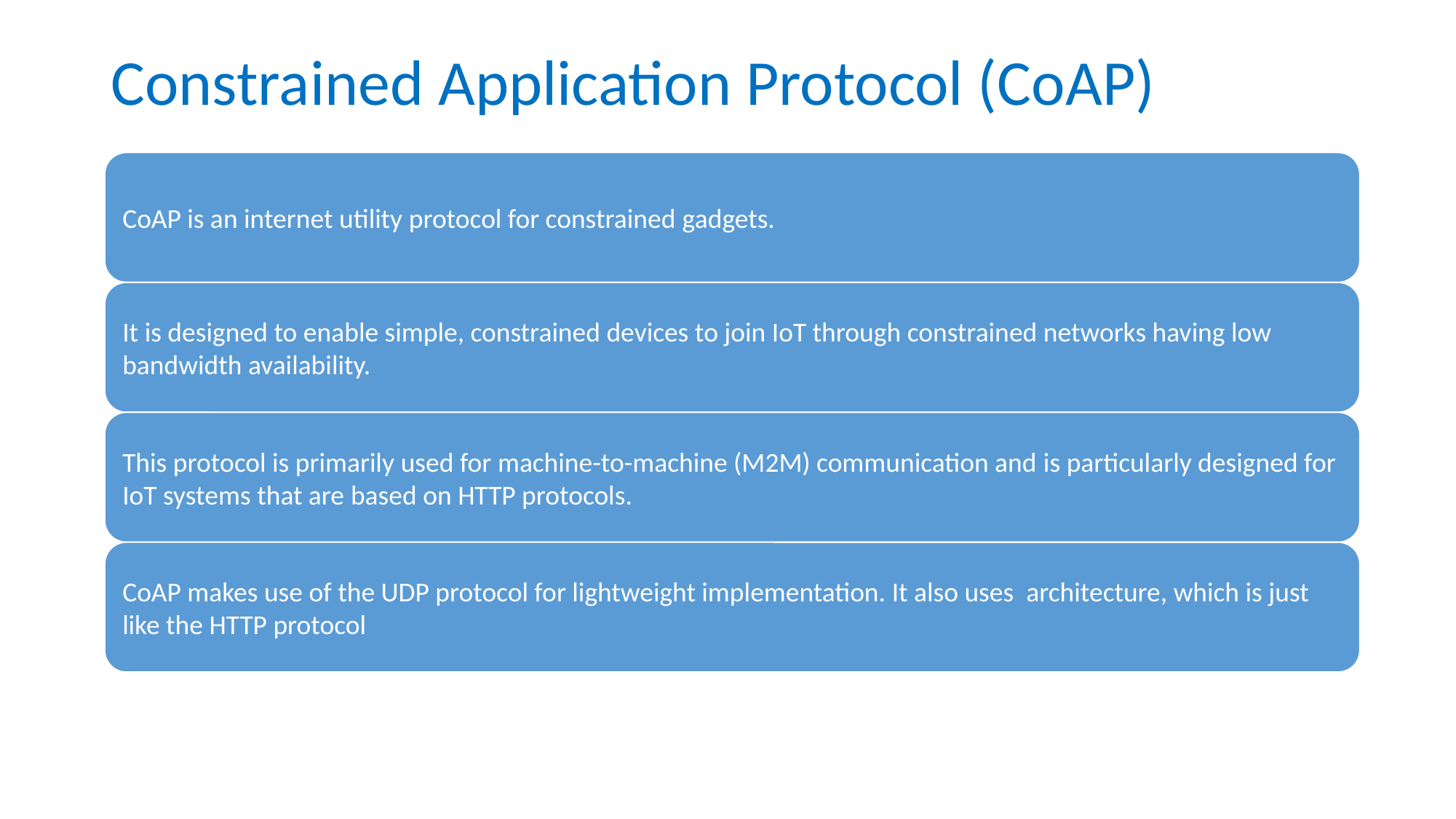

# Constrained Application Protocol (CoAP)
CoAP is an internet utility protocol for constrained gadgets.
It is designed to enable simple, constrained devices to join IoT through constrained networks having low bandwidth availability.
This protocol is primarily used for machine-to-machine (M2M) communication and is particularly designed for IoT systems that are based on HTTP protocols.
CoAP makes use of the UDP protocol for lightweight implementation. It also uses  architecture, which is just like the HTTP protocol